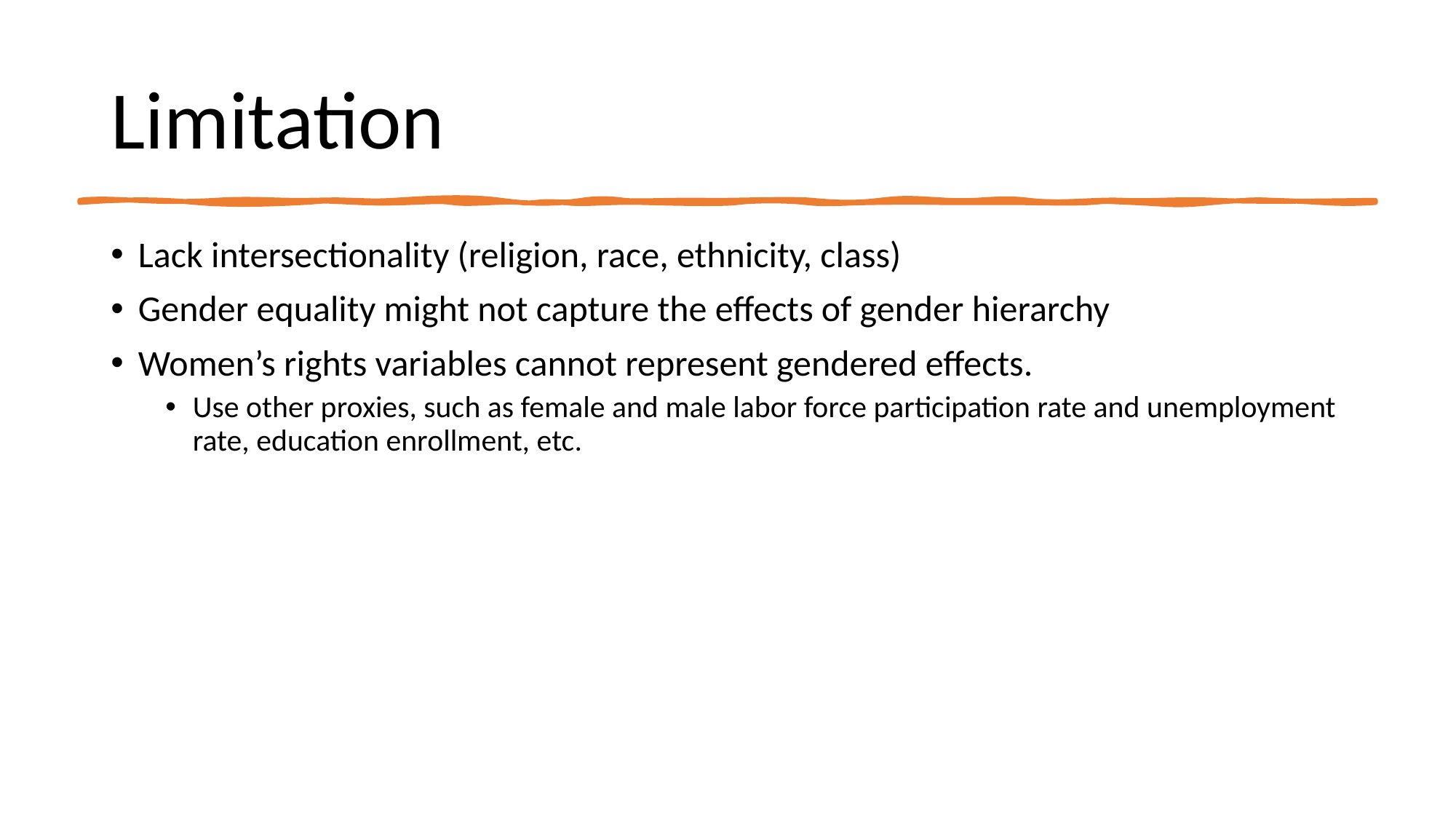

# Limitation

Lack intersectionality (religion, race, ethnicity, class)
Gender equality might not capture the effects of gender hierarchy
Women’s rights variables cannot represent gendered effects.
Use other proxies, such as female and male labor force participation rate and unemployment rate, education enrollment, etc.